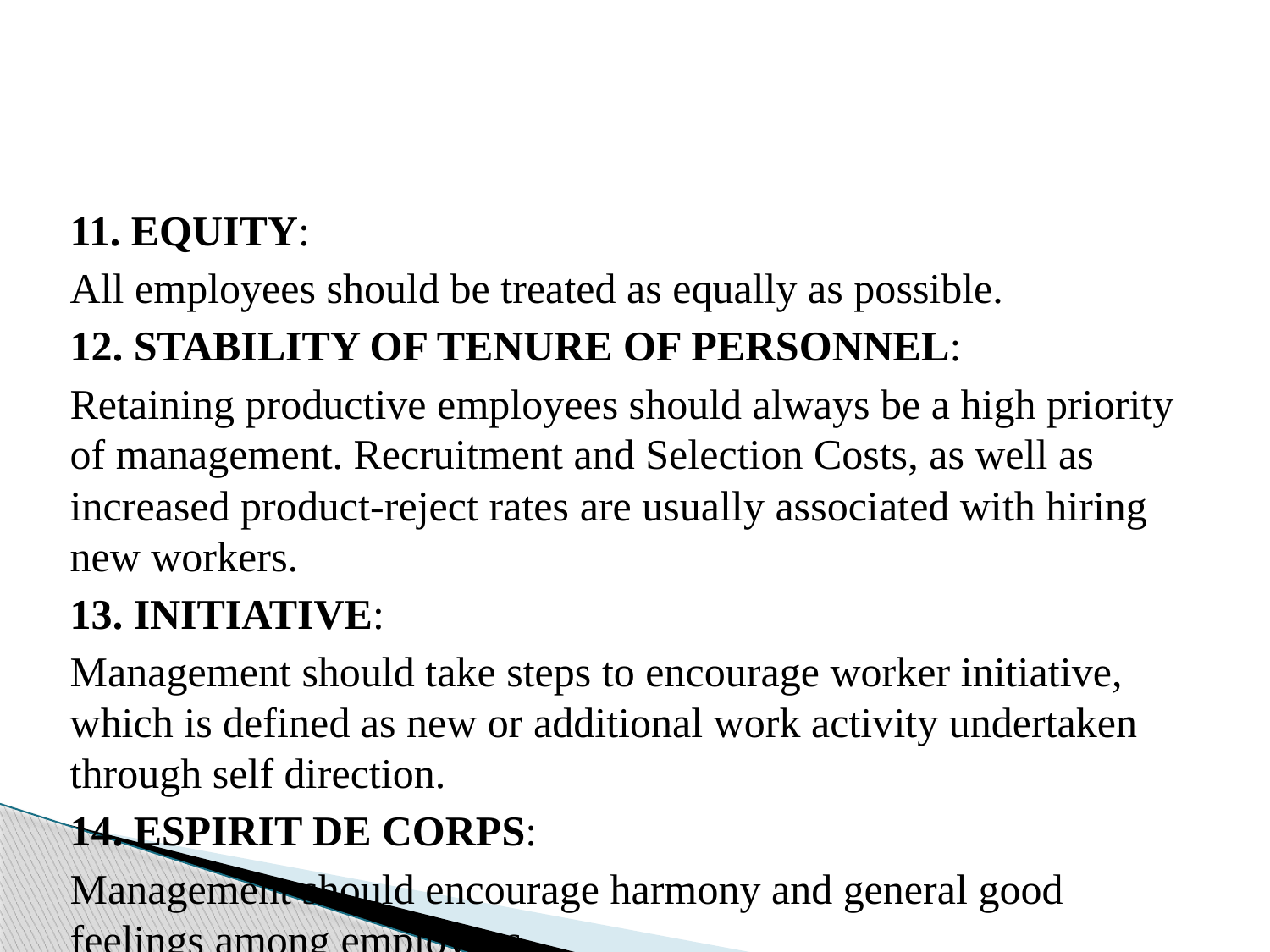

#
11. EQUITY:
All employees should be treated as equally as possible.
12. STABILITY OF TENURE OF PERSONNEL:
Retaining productive employees should always be a high priority of management. Recruitment and Selection Costs, as well as increased product-reject rates are usually associated with hiring new workers.
13. INITIATIVE:
Management should take steps to encourage worker initiative, which is defined as new or additional work activity undertaken through self direction.
14. ESPIRIT DE CORPS:
Management should encourage harmony and general good feelings among employees.